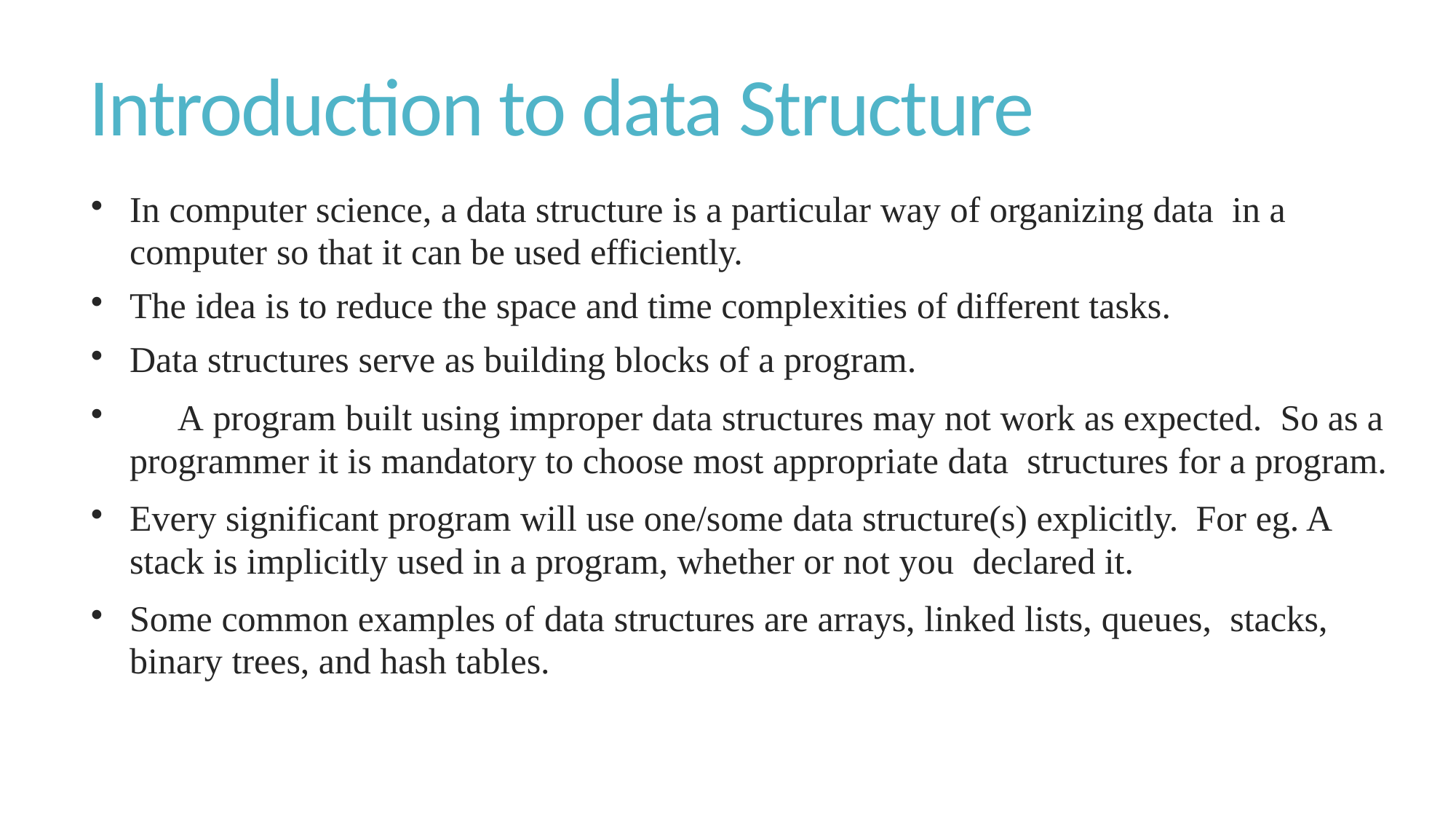

# Introduction to data Structure
In computer science, a data structure is a particular way of organizing data  in a computer so that it can be used efficiently.
The idea is to reduce the space and time complexities of different tasks.
Data structures serve as building blocks of a program.
	A program built using improper data structures may not work as expected.  So as a programmer it is mandatory to choose most appropriate data  structures for a program.
Every significant program will use one/some data structure(s) explicitly.  For eg. A stack is implicitly used in a program, whether or not you  declared it.
Some common examples of data structures are arrays, linked lists, queues,  stacks, binary trees, and hash tables.